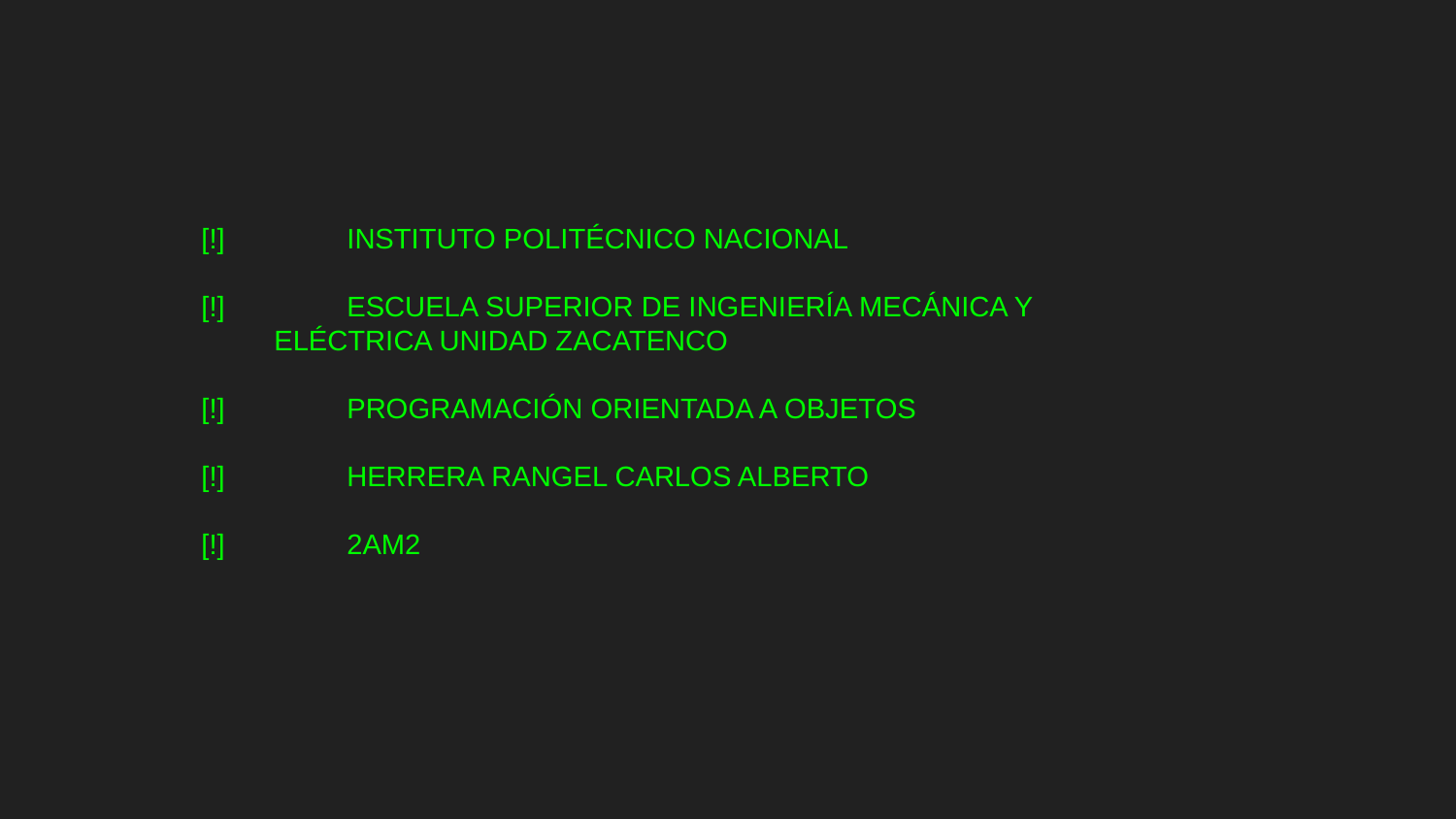

[!]	INSTITUTO POLITÉCNICO NACIONAL

[!]	ESCUELA SUPERIOR DE INGENIERÍA MECÁNICA Y
ELÉCTRICA UNIDAD ZACATENCO

[!]	PROGRAMACIÓN ORIENTADA A OBJETOS

[!]	HERRERA RANGEL CARLOS ALBERTO

[!]	2AM2